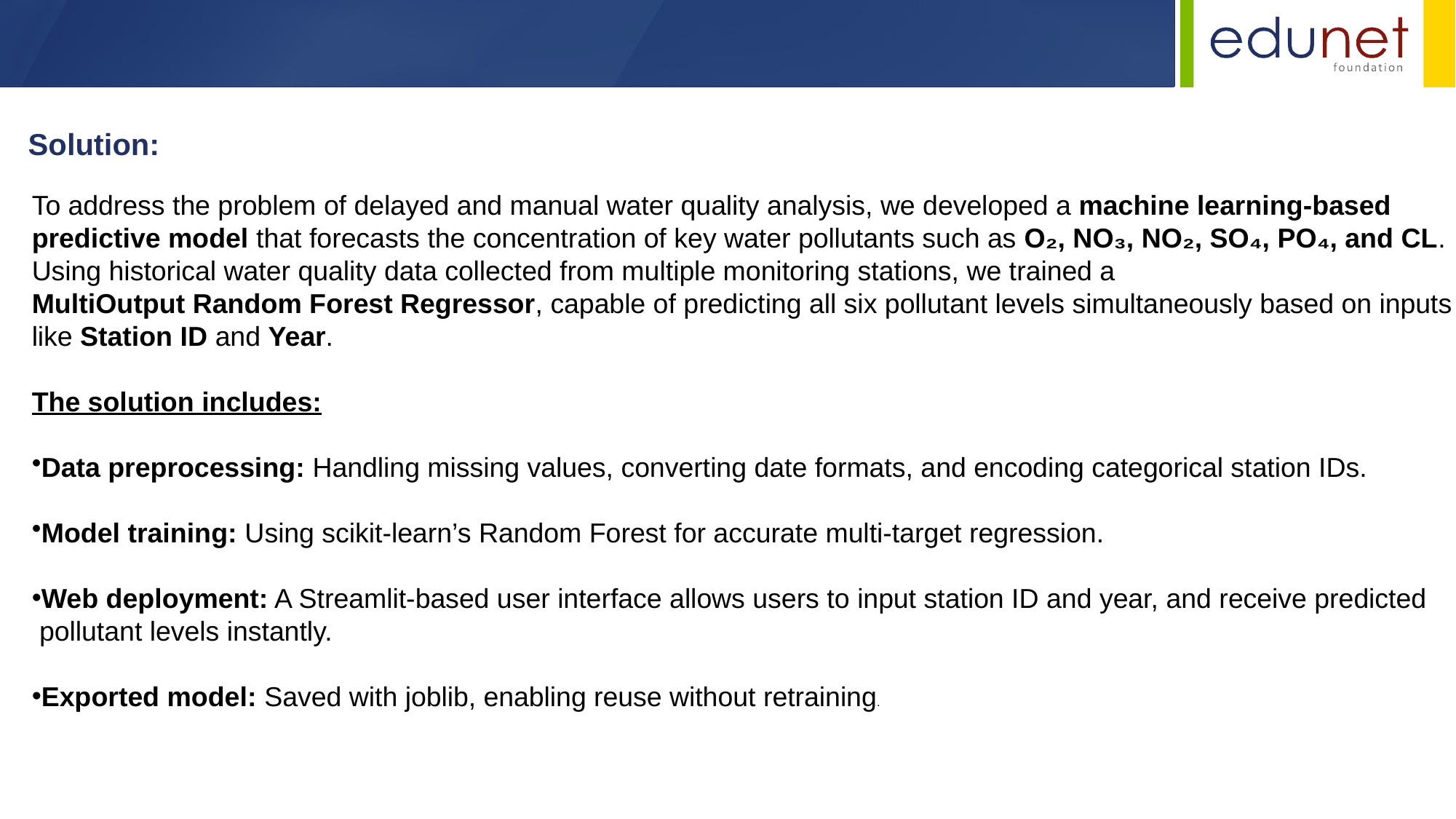

Solution:
To address the problem of delayed and manual water quality analysis, we developed a machine learning-based
predictive model that forecasts the concentration of key water pollutants such as O₂, NO₃, NO₂, SO₄, PO₄, and CL.
Using historical water quality data collected from multiple monitoring stations, we trained a
MultiOutput Random Forest Regressor, capable of predicting all six pollutant levels simultaneously based on inputs
like Station ID and Year.

The solution includes:

Data preprocessing: Handling missing values, converting date formats, and encoding categorical station IDs.

Model training: Using scikit-learn’s Random Forest for accurate multi-target regression.

Web deployment: A Streamlit-based user interface allows users to input station ID and year, and receive predicted
 pollutant levels instantly.

Exported model: Saved with joblib, enabling reuse without retraining.